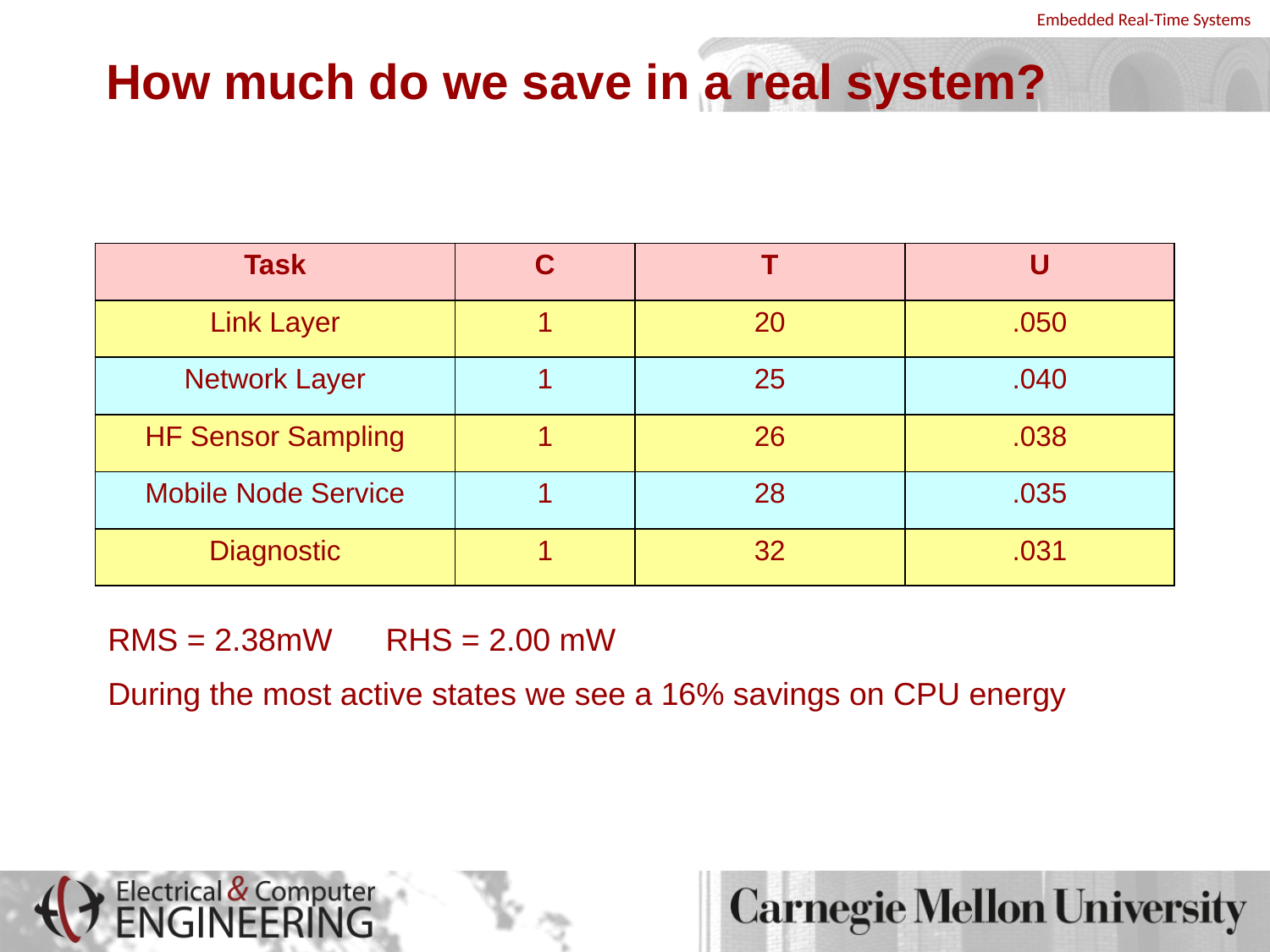

# How much do we save in a real system?
| Task | C | T | U |
| --- | --- | --- | --- |
| Link Layer | 1 | 20 | .050 |
| Network Layer | 1 | 25 | .040 |
| HF Sensor Sampling | 1 | 26 | .038 |
| Mobile Node Service | 1 | 28 | .035 |
| Diagnostic | 1 | 32 | .031 |
RMS = 2.38mW      RHS = 2.00 mW
During the most active states we see a 16% savings on CPU energy